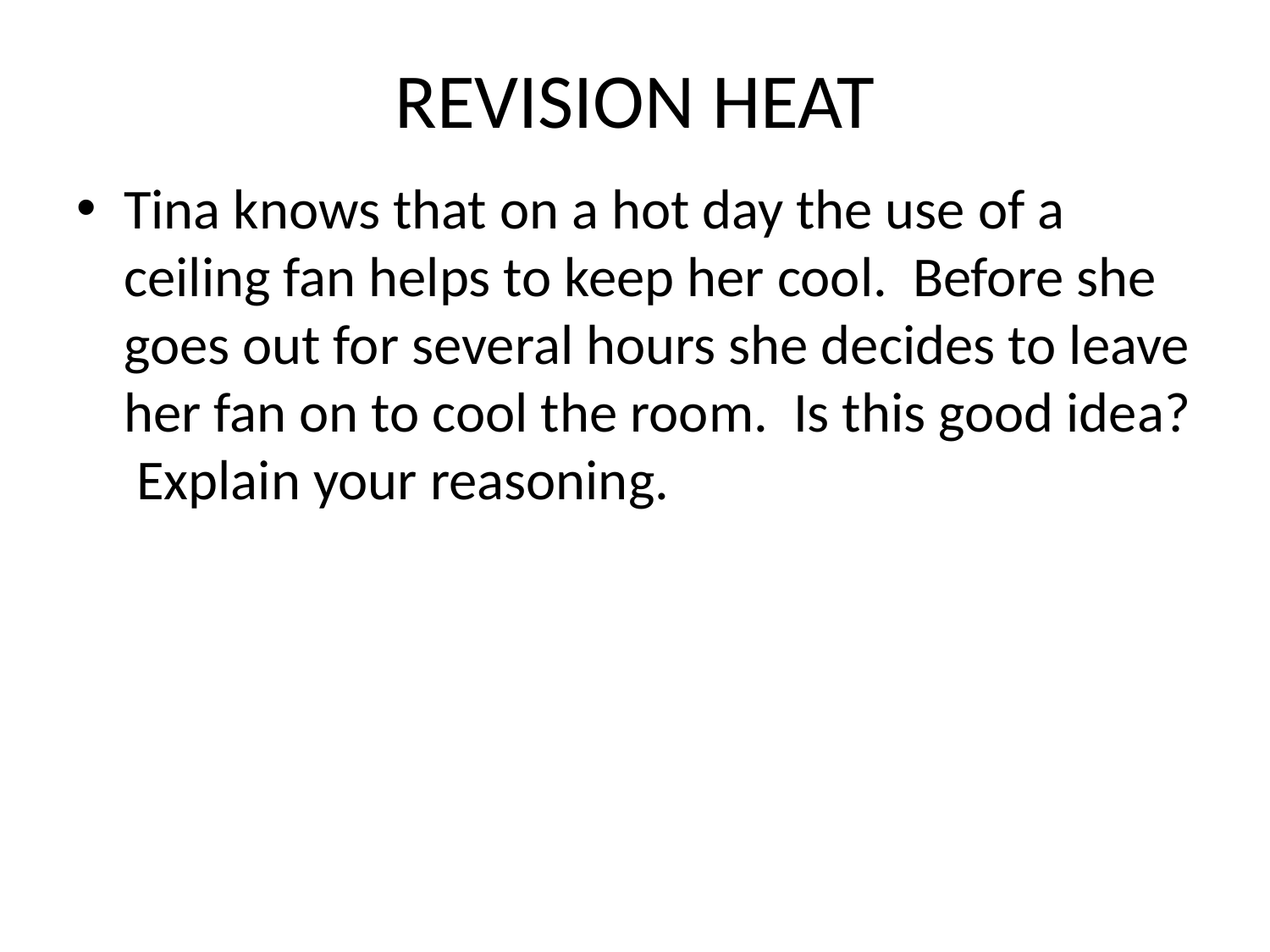

# REVISION HEAT
Tina knows that on a hot day the use of a ceiling fan helps to keep her cool.  Before she goes out for several hours she decides to leave her fan on to cool the room.  Is this good idea?  Explain your reasoning.